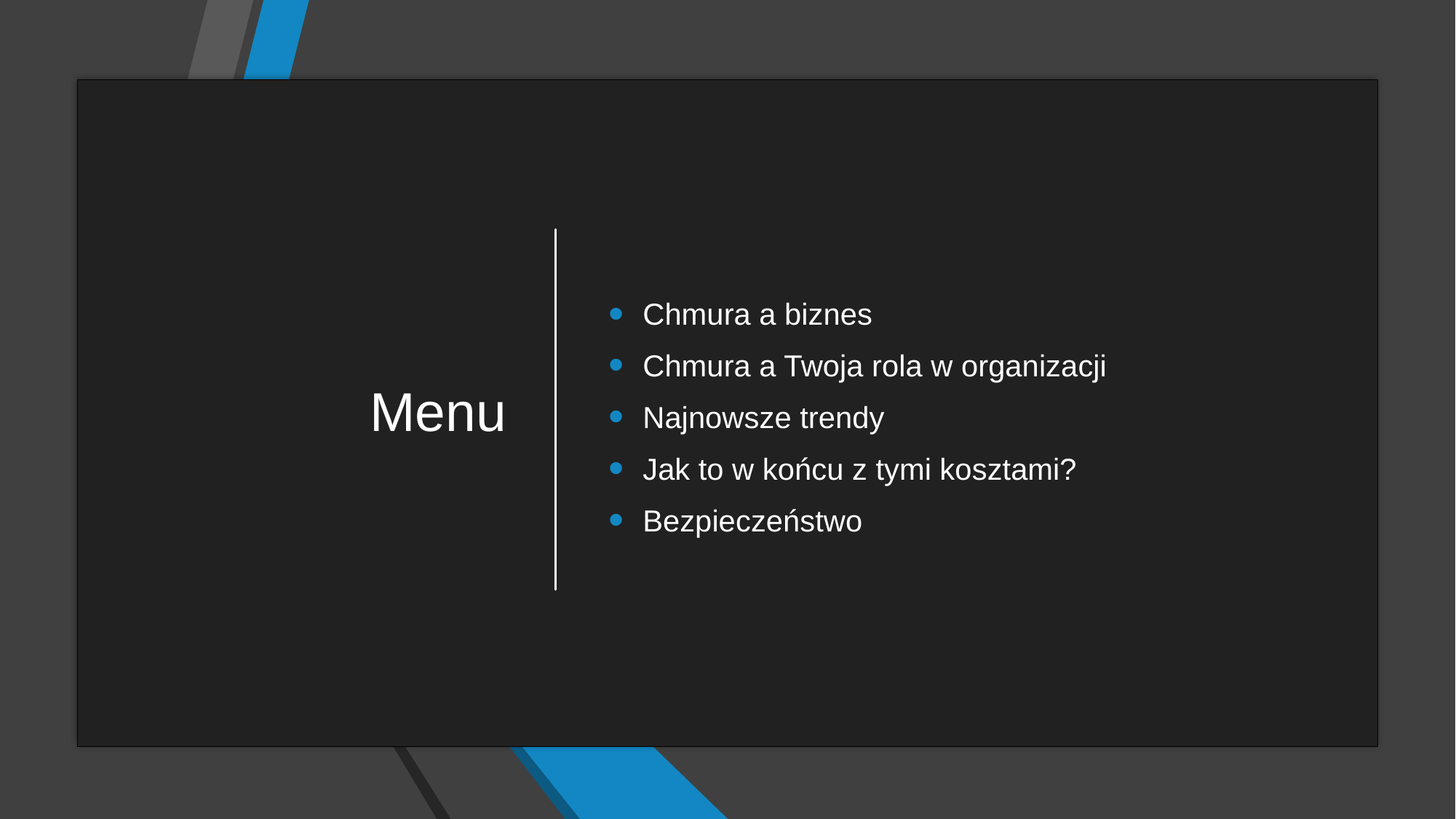

# Menu
Chmura a biznes
Chmura a Twoja rola w organizacji
Najnowsze trendy
Jak to w końcu z tymi kosztami?
Bezpieczeństwo